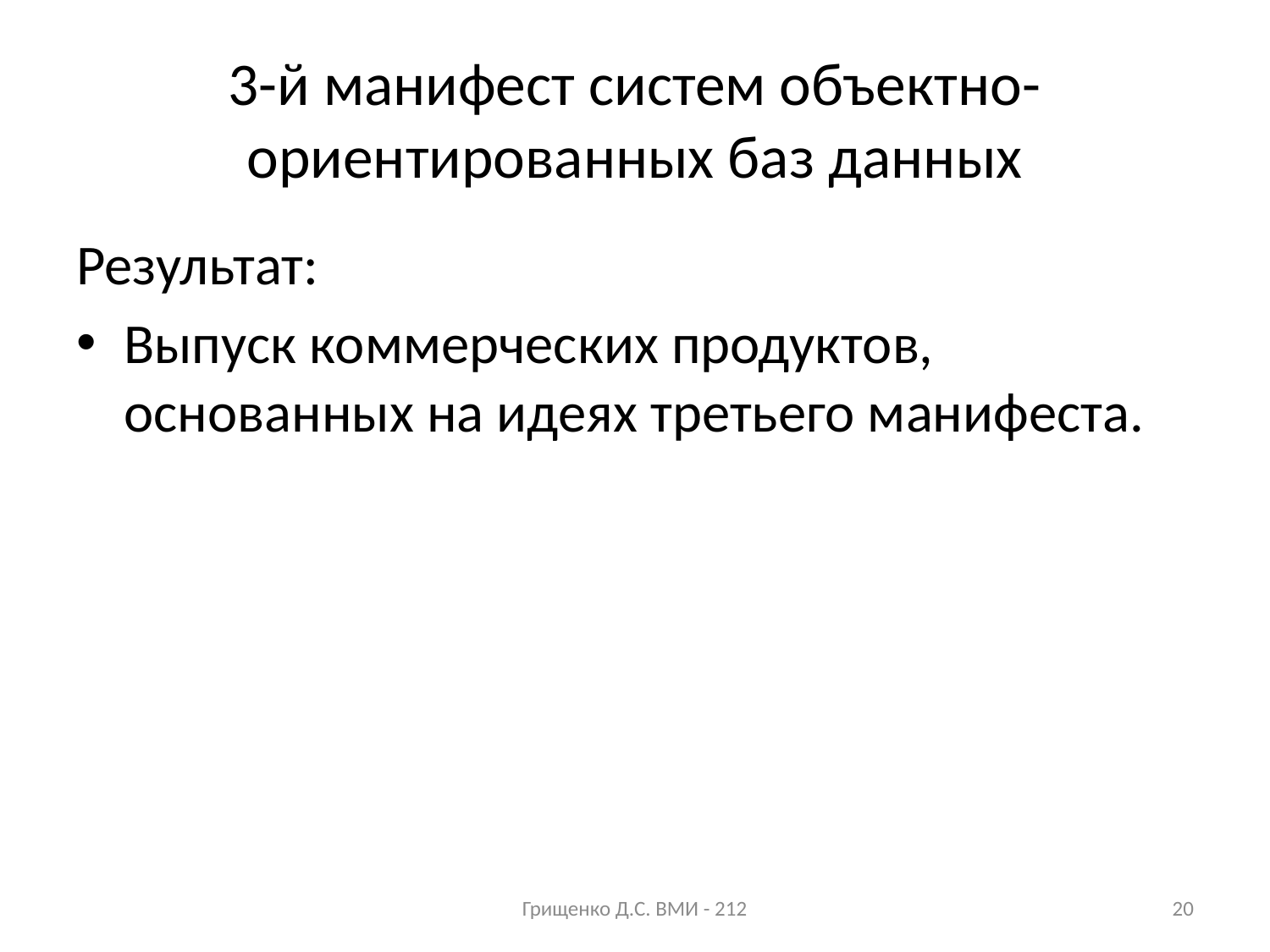

# 3-й манифест систем объектно-ориентированных баз данных
Результат:
Выпуск коммерческих продуктов, основанных на идеях третьего манифеста.
Грищенко Д.С. ВМИ - 212
20